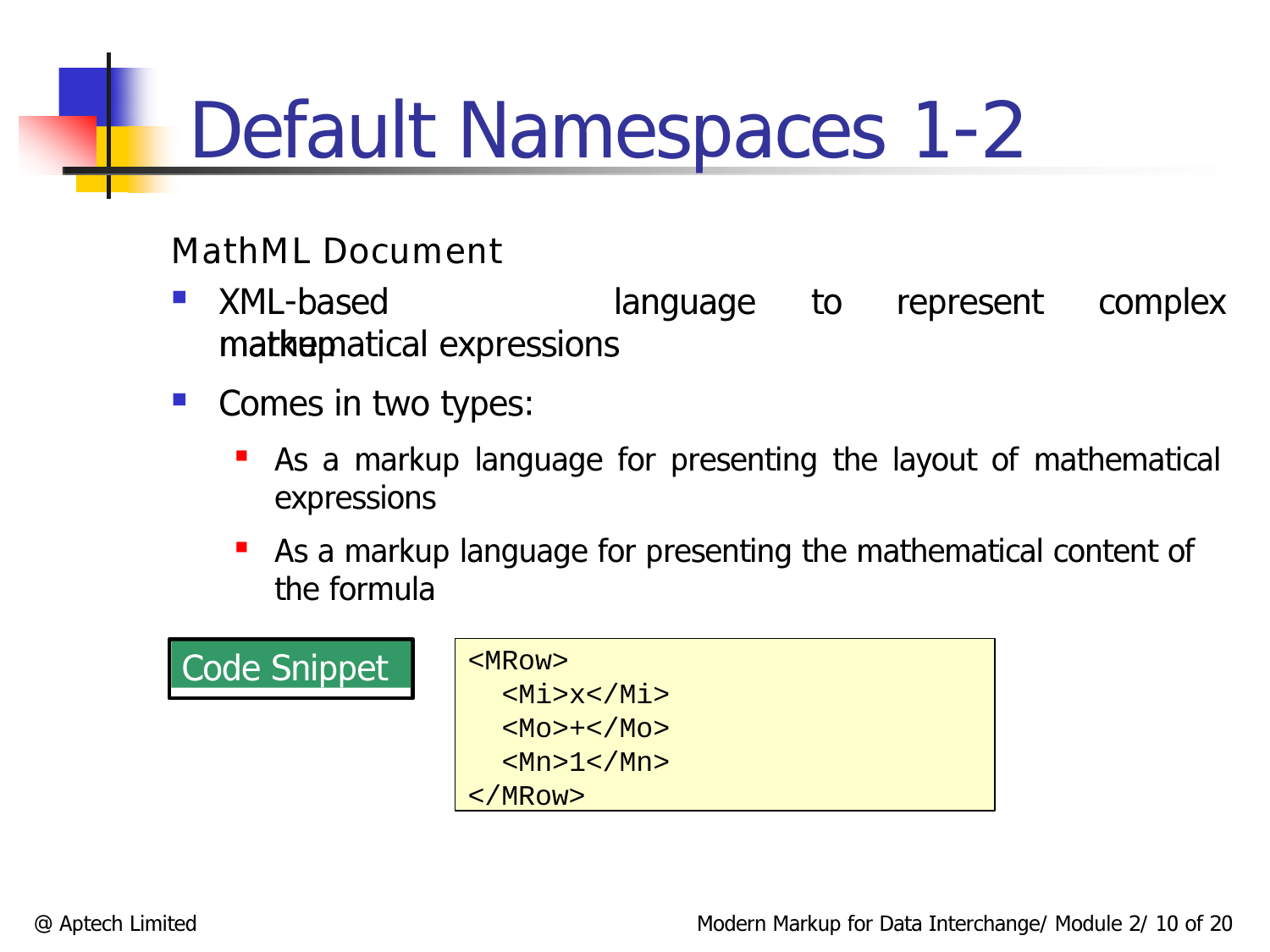

# Default Namespaces 1-2

mathematical expressions
Comes in two types:
As a markup language for presenting the layout of mathematical
expressions
As a markup language for presenting the mathematical content of  the formula
MathML Document
XML-based	markup
language	to	represent	complex
<MRow>
<Mi>x</Mi>
<Mo>+</Mo>
<Mn>1</Mn>
</MRow>

Code Snippet
@ Aptech Limited
Modern Markup for Data Interchange/ Module 2/ 10 of 20